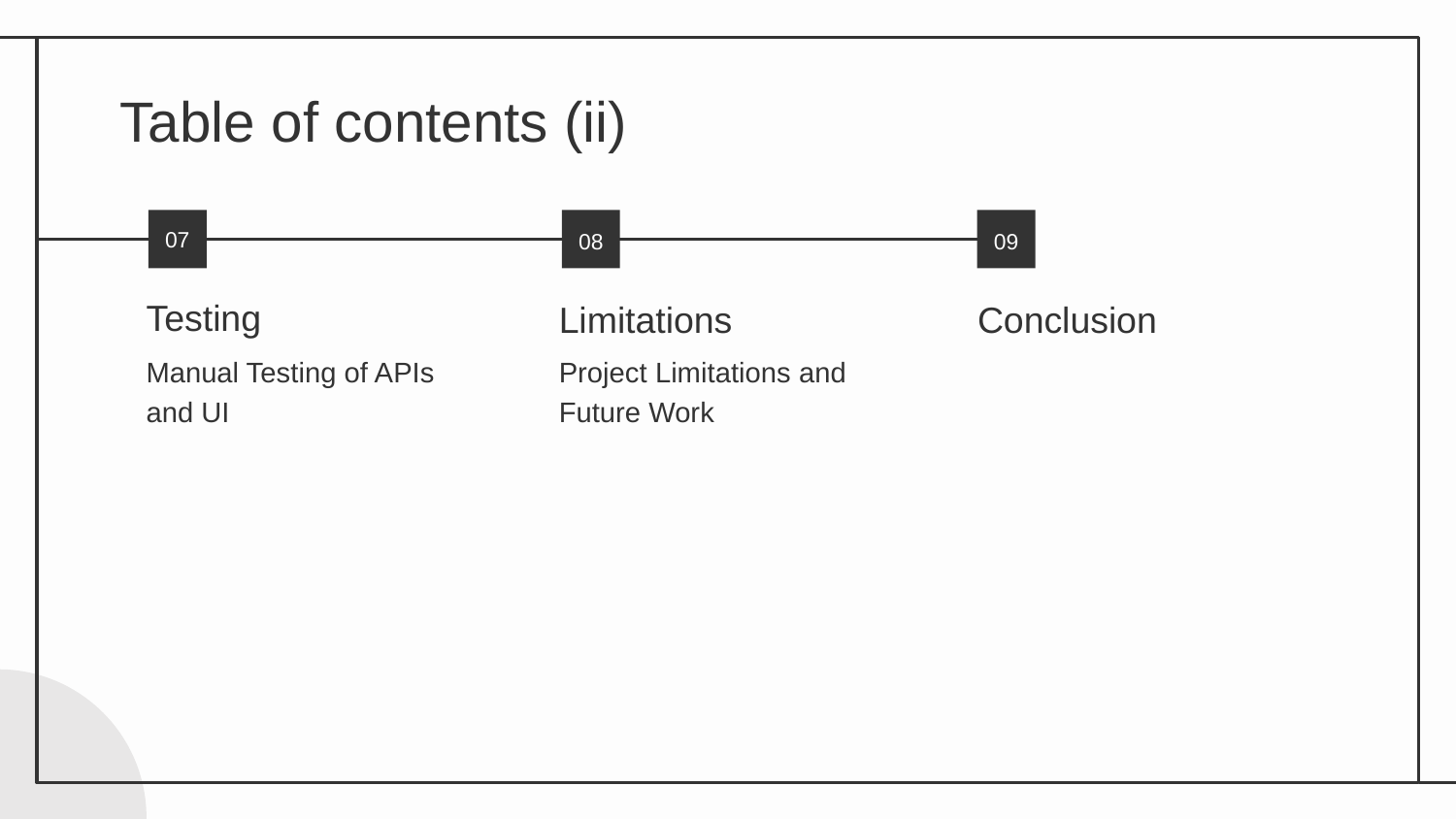

# Table of contents (ii)
07
08
09
Testing
Limitations
Conclusion
Manual Testing of APIs and UI
Project Limitations and Future Work